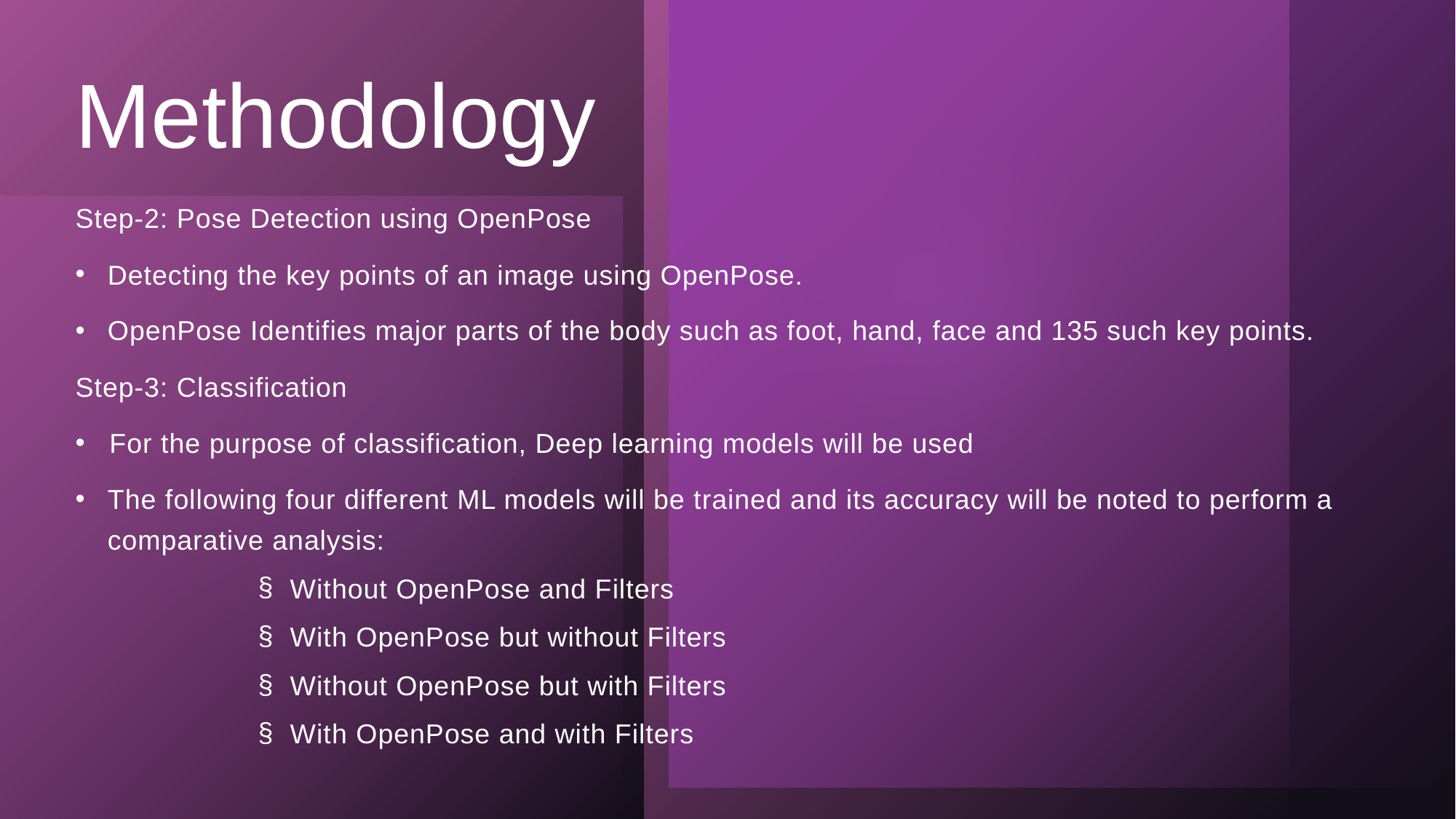

# Methodology
Step-2: Pose Detection using OpenPose
Detecting the key points of an image using OpenPose.
OpenPose Identifies major parts of the body such as foot, hand, face and 135 such key points.
Step-3: Classification
For the purpose of classification, Deep learning models will be used
The following four different ML models will be trained and its accuracy will be noted to perform a comparative analysis:
Without OpenPose and Filters
With OpenPose but without Filters
Without OpenPose but with Filters
With OpenPose and with Filters